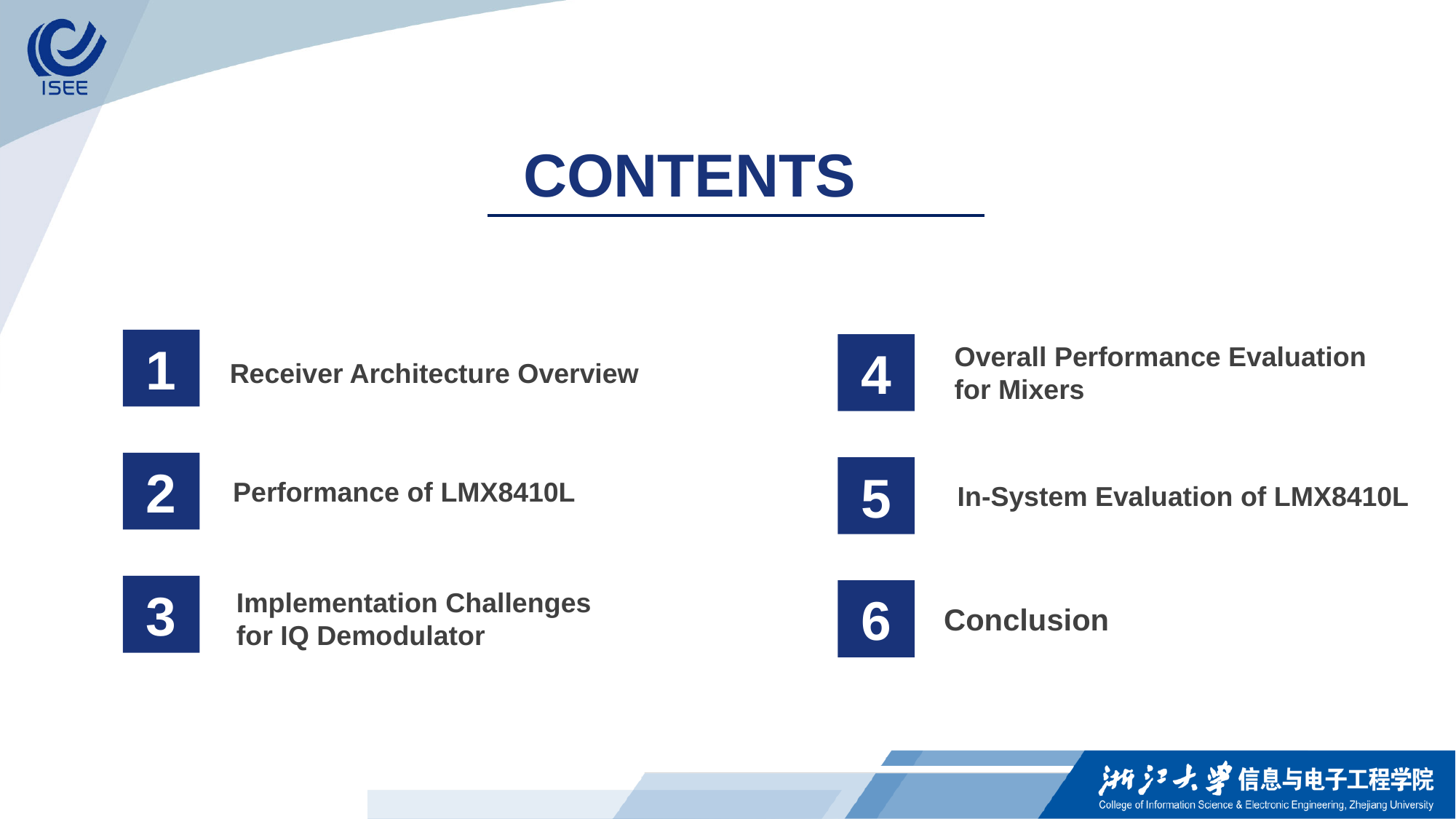

CONTENTS
1
4
Overall Performance Evaluation
for Mixers
Receiver Architecture Overview
2
5
Performance of LMX8410L
In-System Evaluation of LMX8410L
3
Implementation Challenges
for IQ Demodulator
6
Conclusion